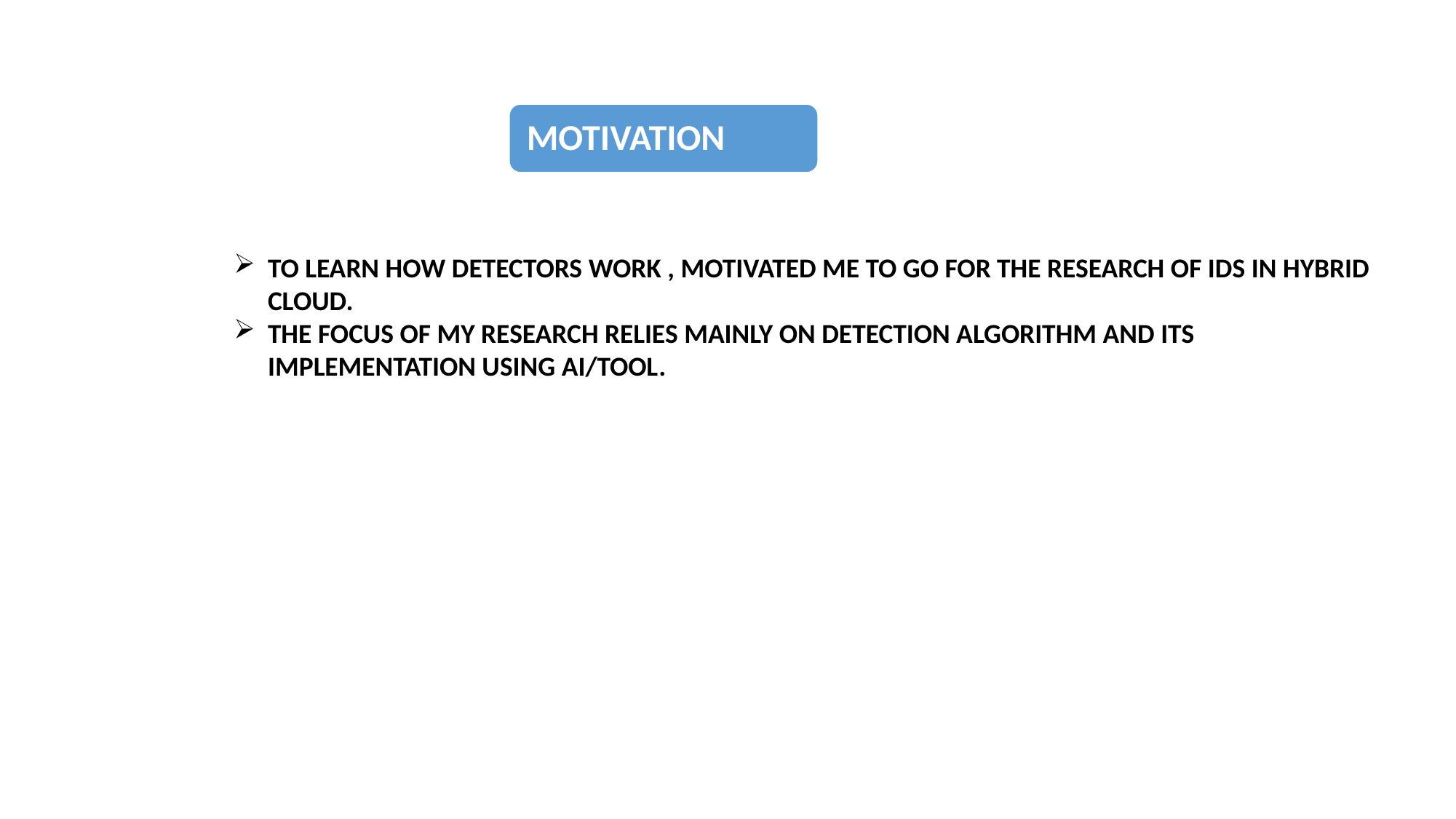

MOTIVATION
TO LEARN HOW DETECTORS WORK , MOTIVATED ME TO GO FOR THE RESEARCH OF IDS IN HYBRID CLOUD.
THE FOCUS OF MY RESEARCH RELIES MAINLY ON DETECTION ALGORITHM AND ITS IMPLEMENTATION USING AI/TOOL.